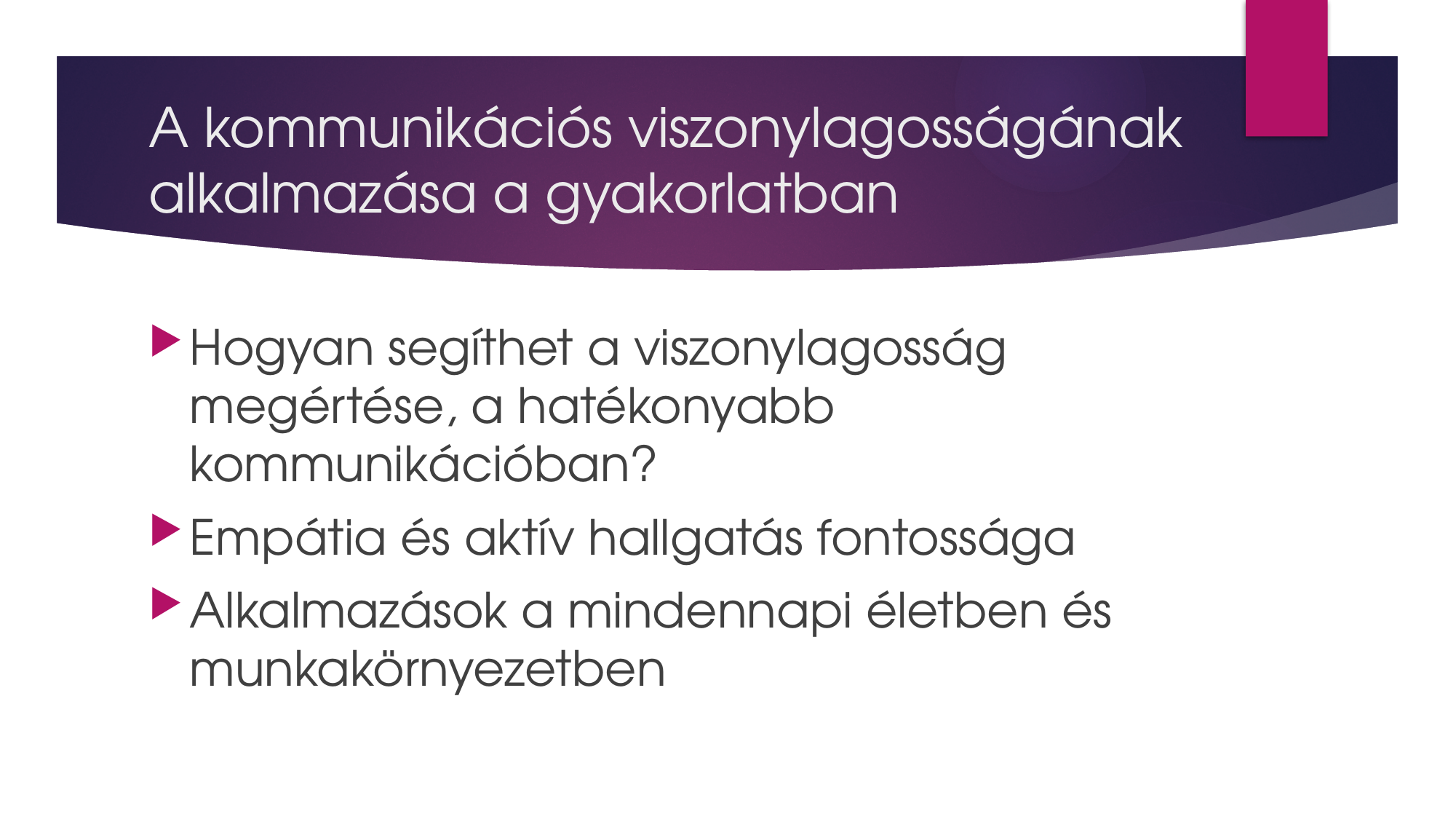

# A kommunikációs viszonylagosságának alkalmazása a gyakorlatban
Hogyan segíthet a viszonylagosság megértése, a hatékonyabb kommunikációban?
Empátia és aktív hallgatás fontossága
Alkalmazások a mindennapi életben és munkakörnyezetben